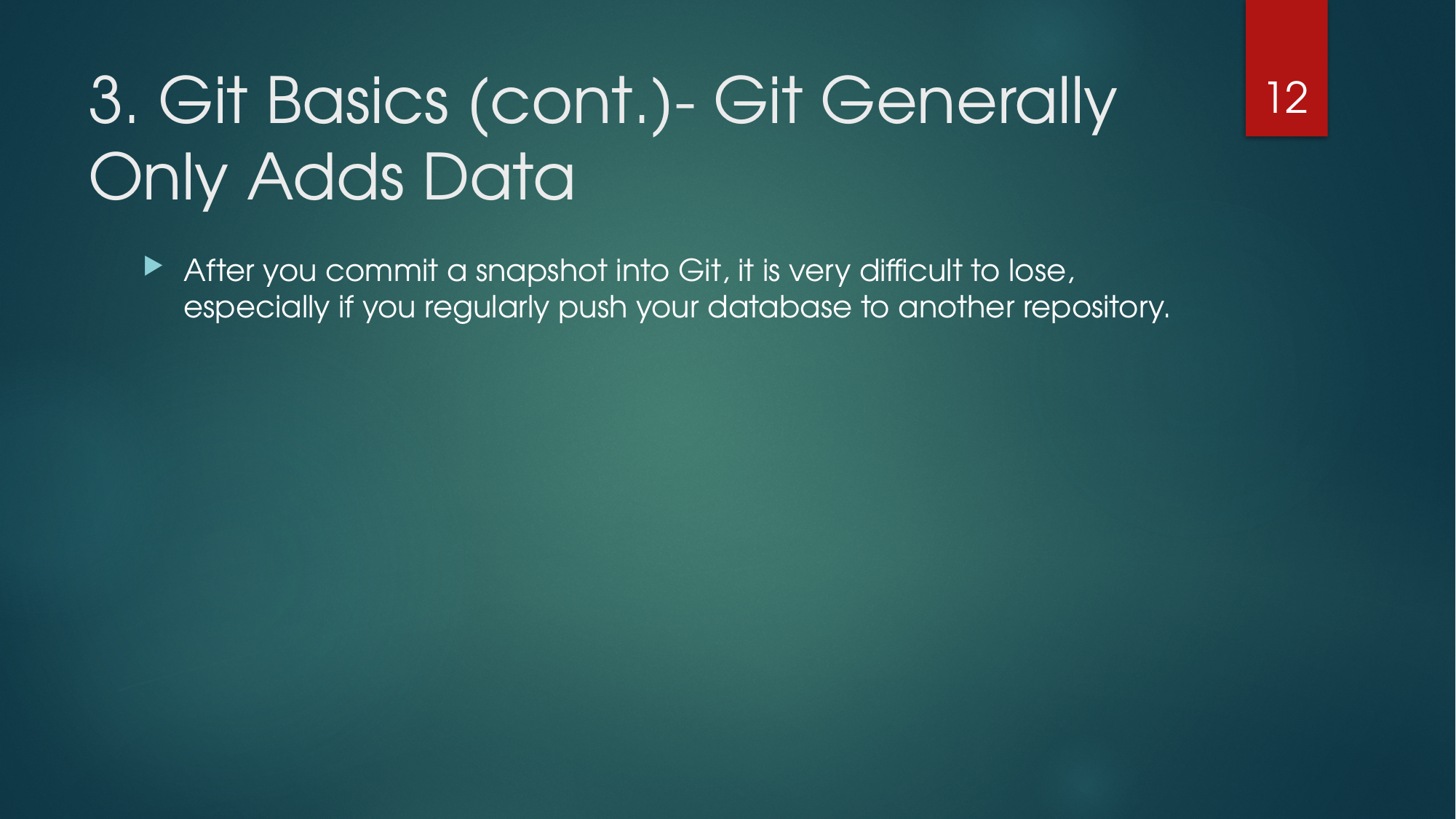

12
# 3. Git Basics (cont.)- Git Generally Only Adds Data
After you commit a snapshot into Git, it is very difficult to lose, especially if you regularly push your database to another repository.